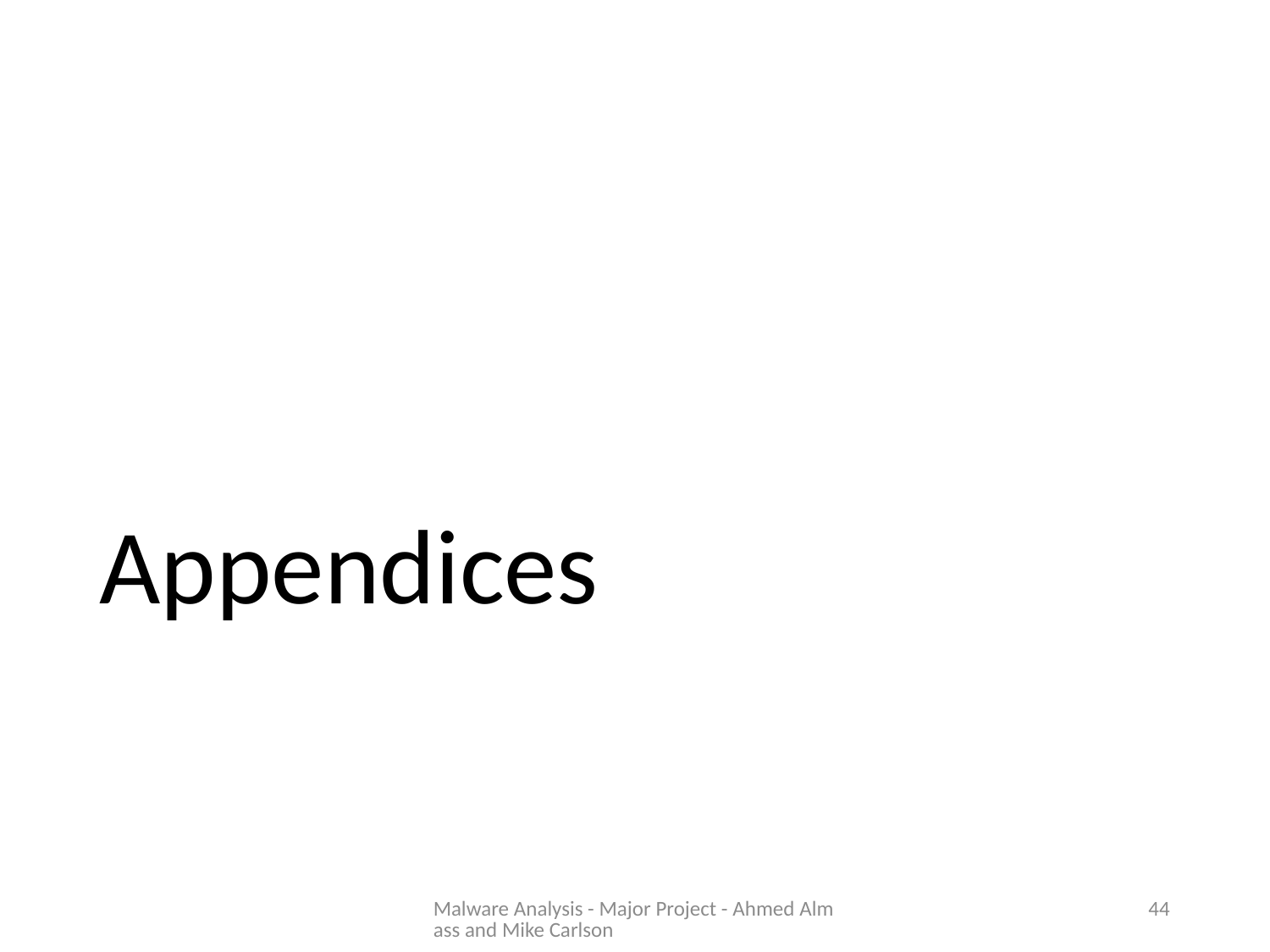

# Appendices

Malware Analysis - Major Project - Ahmed Almass and Mike Carlson
44